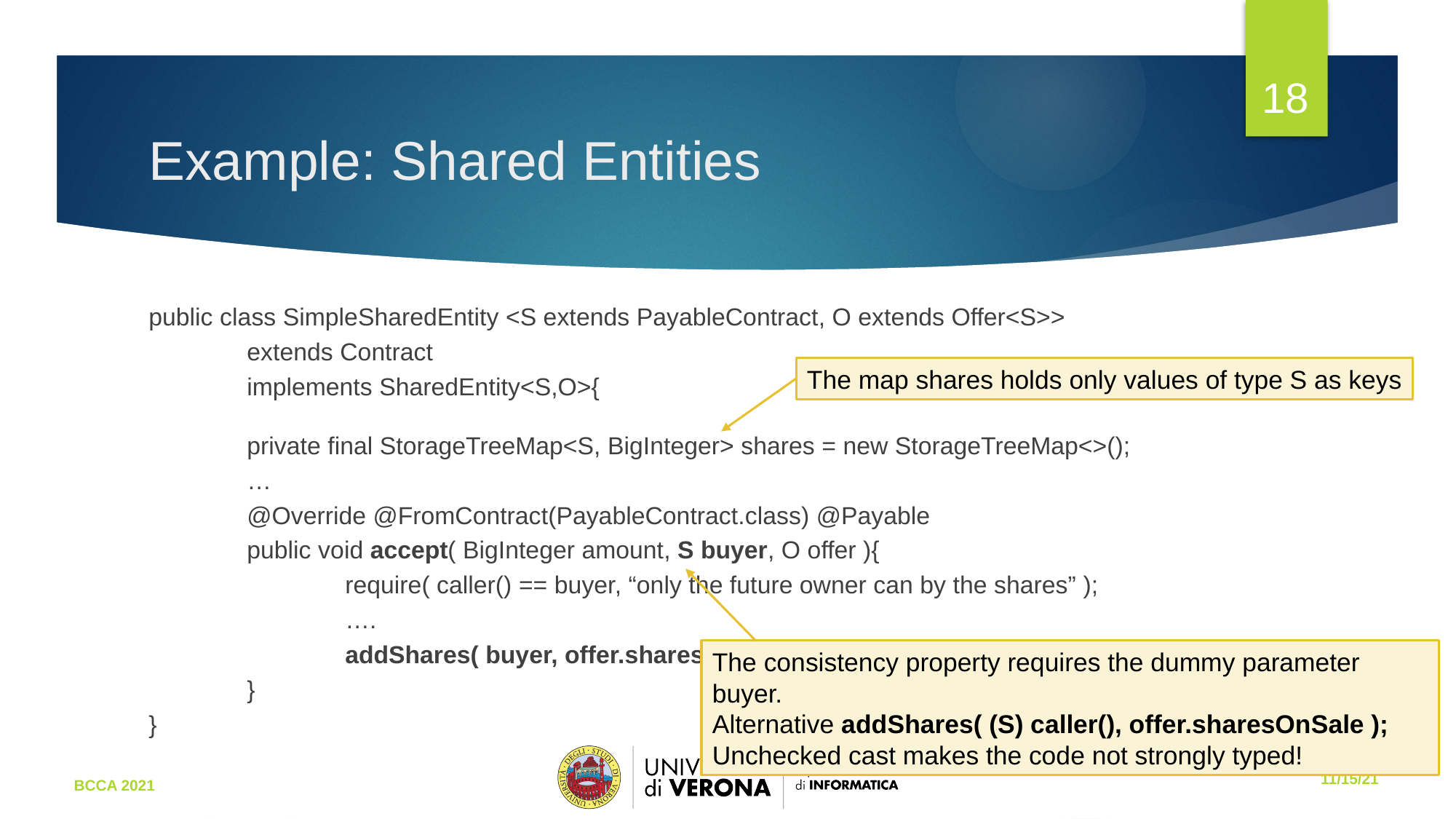

18
# Example: Shared Entities
public class SimpleSharedEntity <S extends PayableContract, O extends Offer<S>>
	extends Contract
	implements SharedEntity<S,O>{
	private final StorageTreeMap<S, BigInteger> shares = new StorageTreeMap<>();
	…
	@Override @FromContract(PayableContract.class) @Payable
	public void accept( BigInteger amount, S buyer, O offer ){
		require( caller() == buyer, “only the future owner can by the shares” );
		….
		addShares( buyer, offer.sharesOnSale );
	}
}
The map shares holds only values of type S as keys
The consistency property requires the dummy parameter buyer.
Alternative addShares( (S) caller(), offer.sharesOnSale );
Unchecked cast makes the code not strongly typed!
BCCA 2021
11/15/21